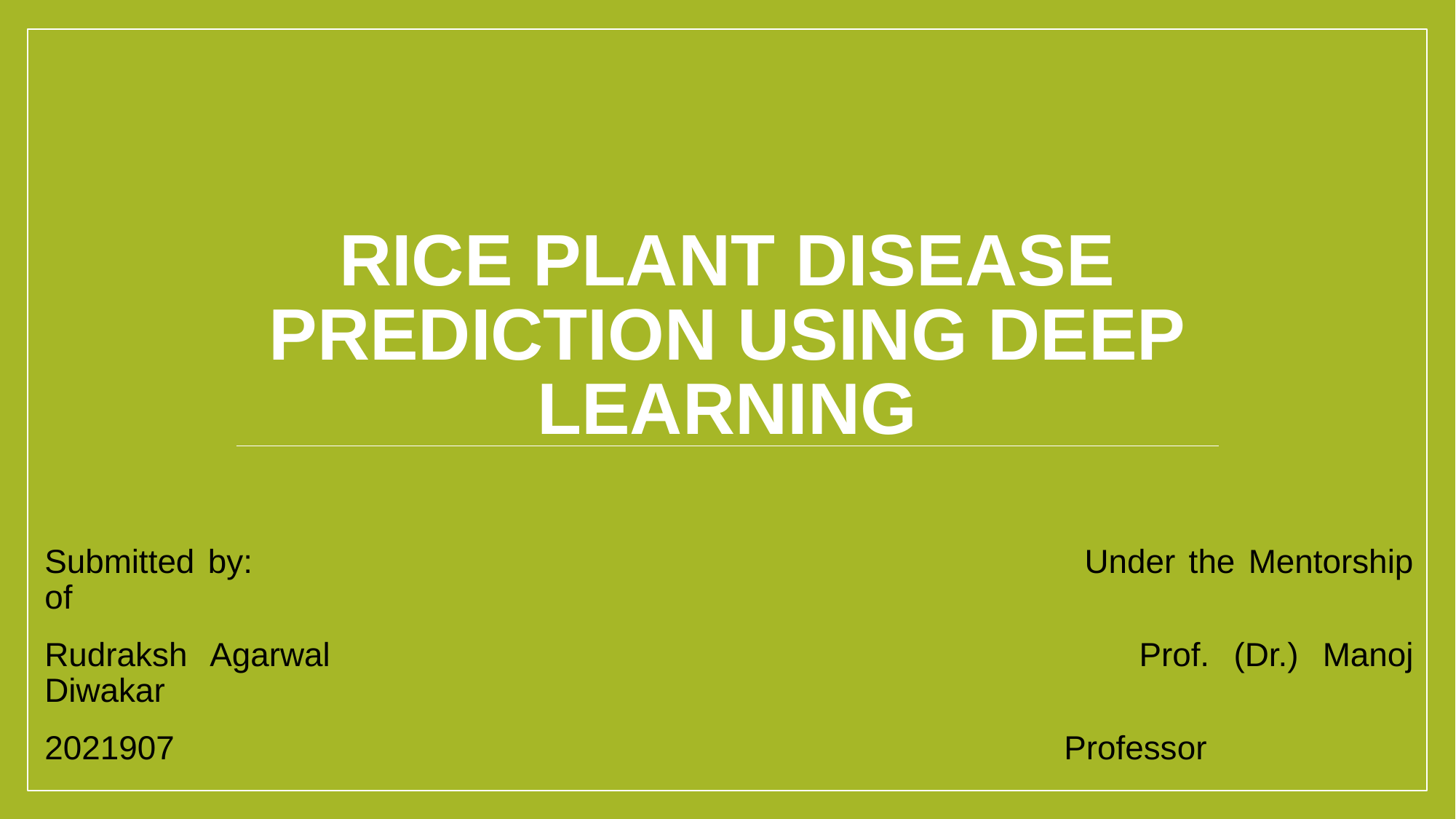

# Rice Plant Disease Prediction using Deep Learning
Submitted by:								    Under the Mentorship of
Rudraksh Agarwal							    Prof. (Dr.) Manoj Diwakar
2021907								    Professor